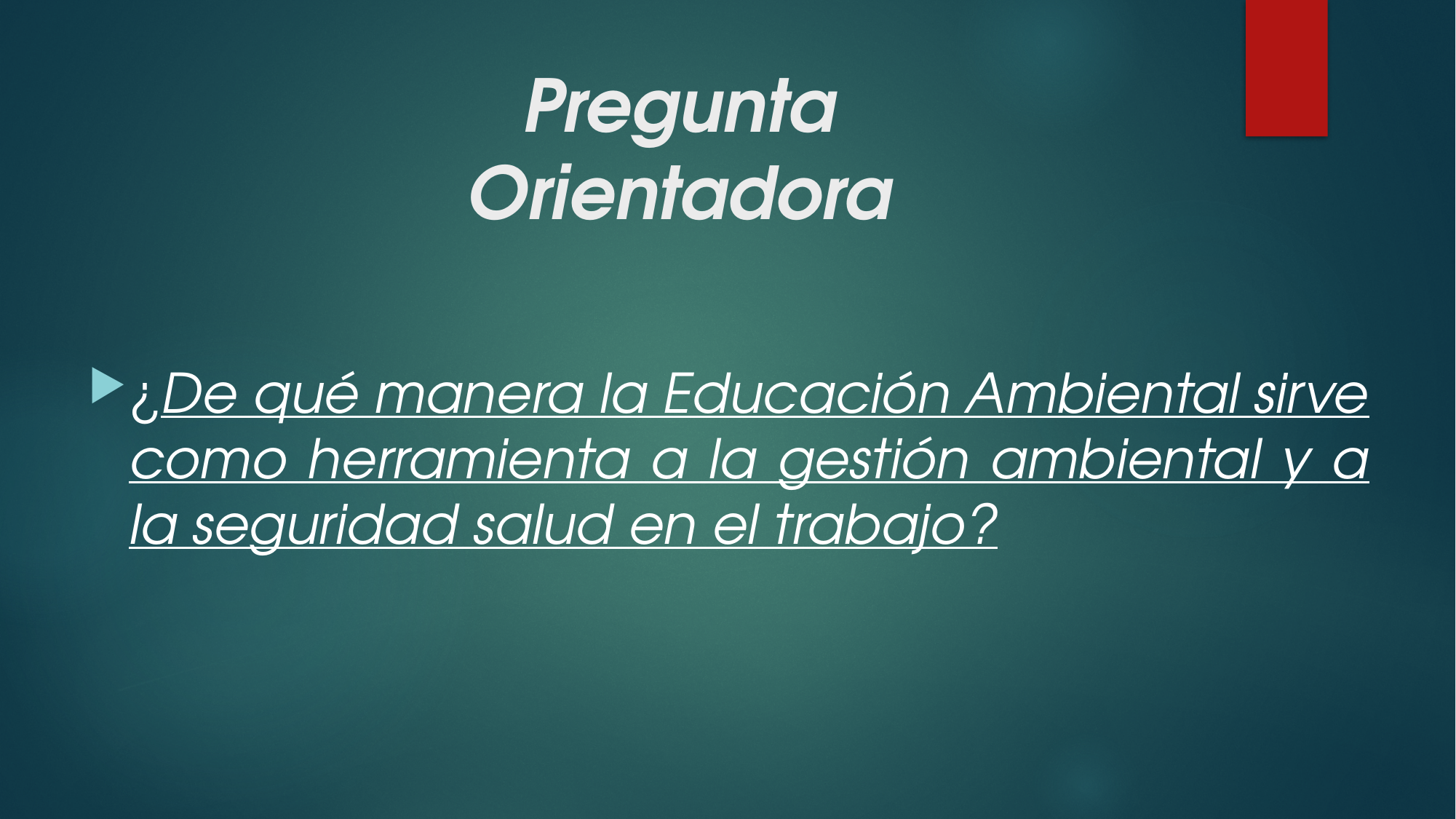

# Pregunta Orientadora
¿De qué manera la Educación Ambiental sirve como herramienta a la gestión ambiental y a la seguridad salud en el trabajo?